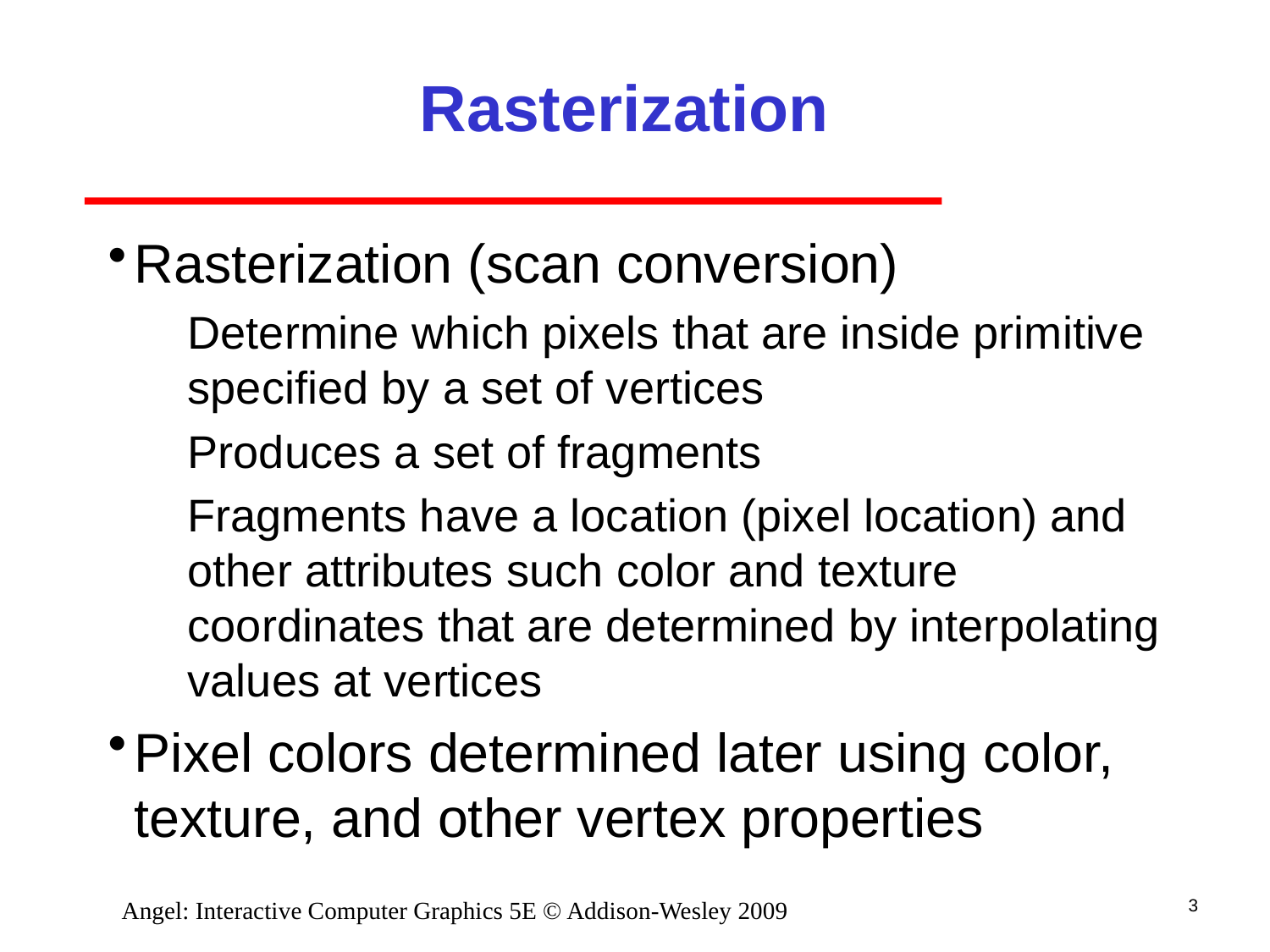

# Rasterization
Rasterization (scan conversion)
Determine which pixels that are inside primitive specified by a set of vertices
Produces a set of fragments
Fragments have a location (pixel location) and other attributes such color and texture coordinates that are determined by interpolating values at vertices
Pixel colors determined later using color, texture, and other vertex properties
3
Angel: Interactive Computer Graphics 5E © Addison-Wesley 2009